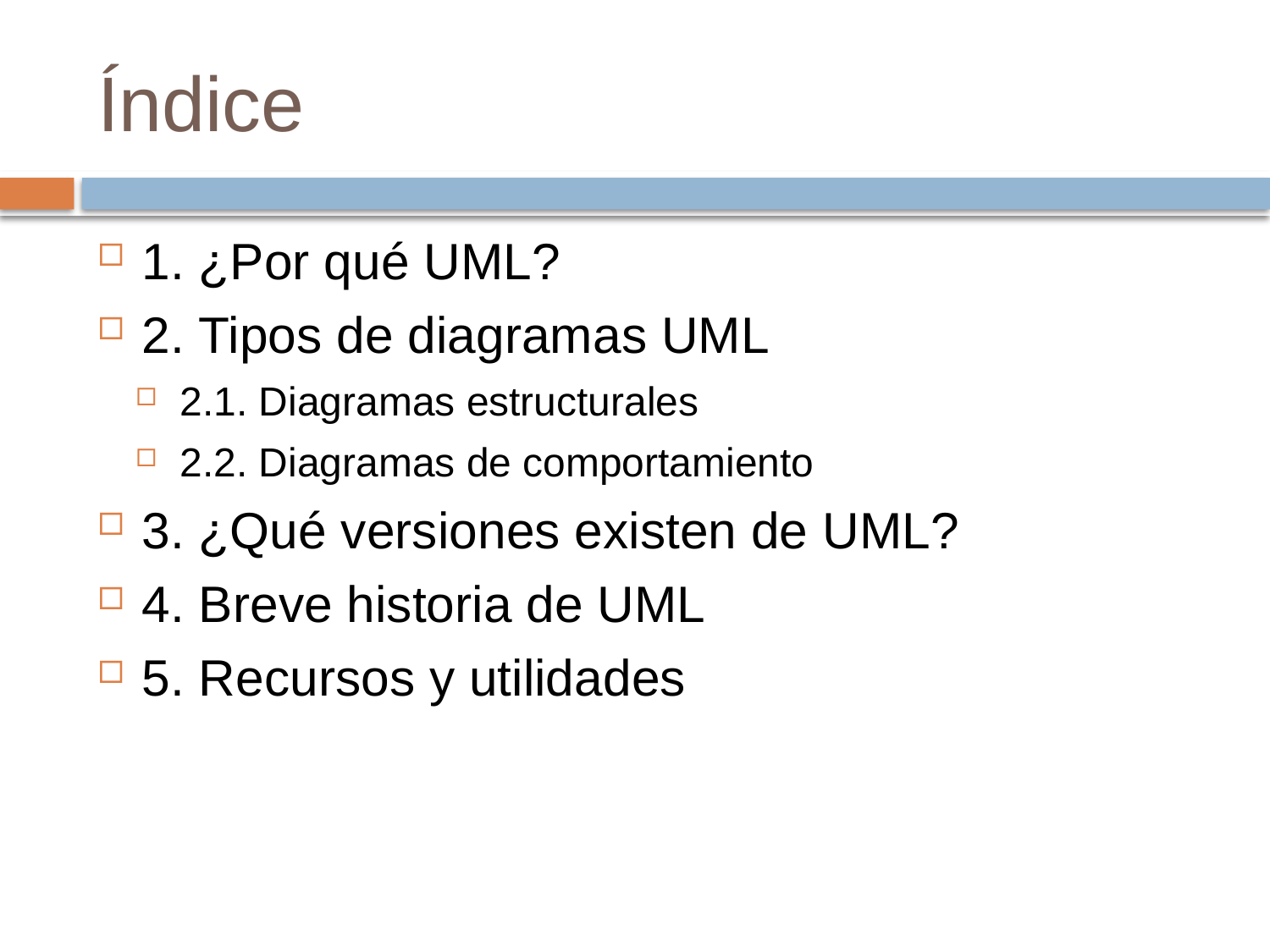

# Índice
1. ¿Por qué UML?
2. Tipos de diagramas UML
2.1. Diagramas estructurales
2.2. Diagramas de comportamiento
3. ¿Qué versiones existen de UML?
4. Breve historia de UML
5. Recursos y utilidades